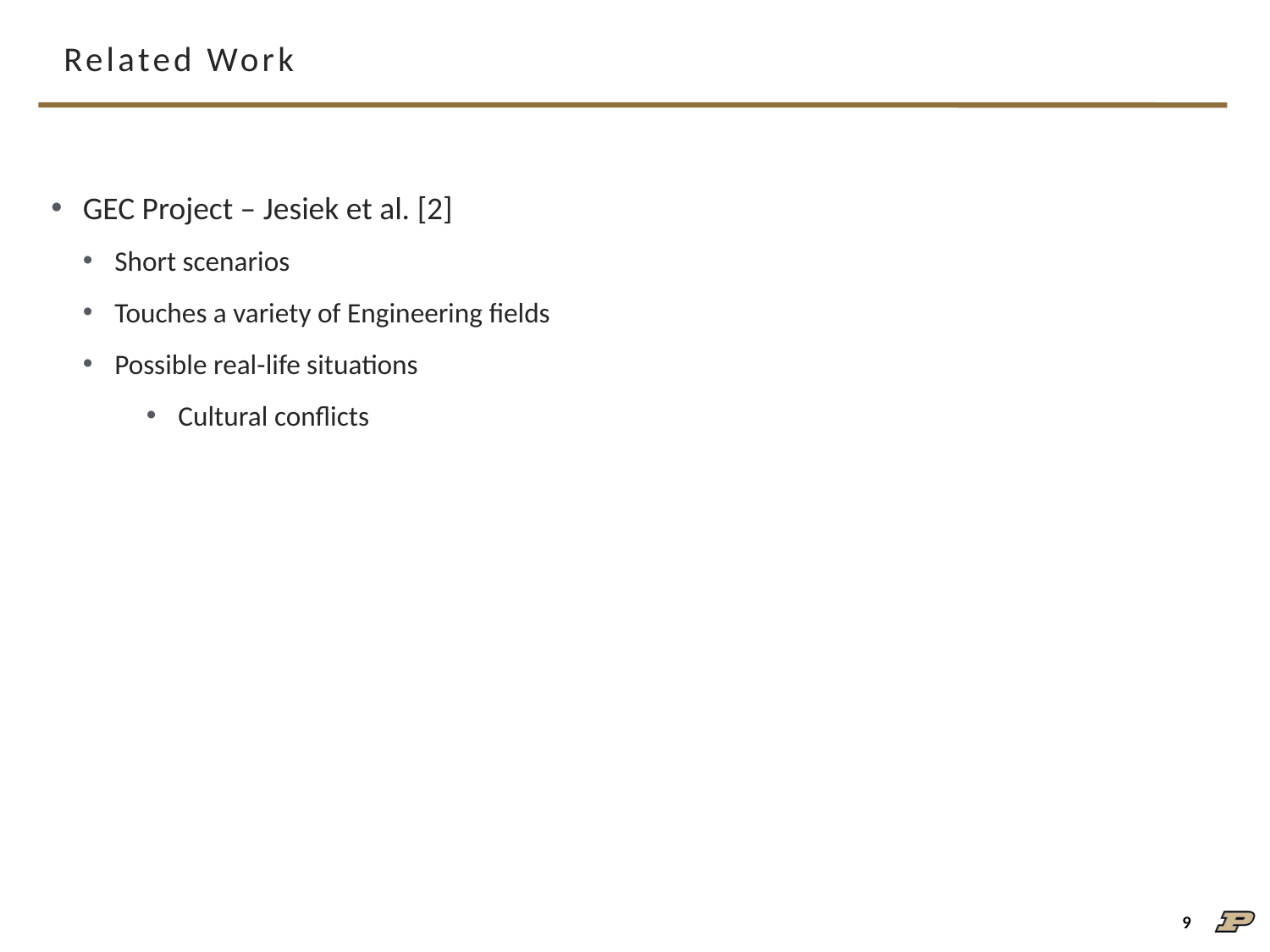

# Related Work
GEC Project – Jesiek et al. [2]
Short scenarios
Touches a variety of Engineering fields
Possible real-life situations
Cultural conflicts
9